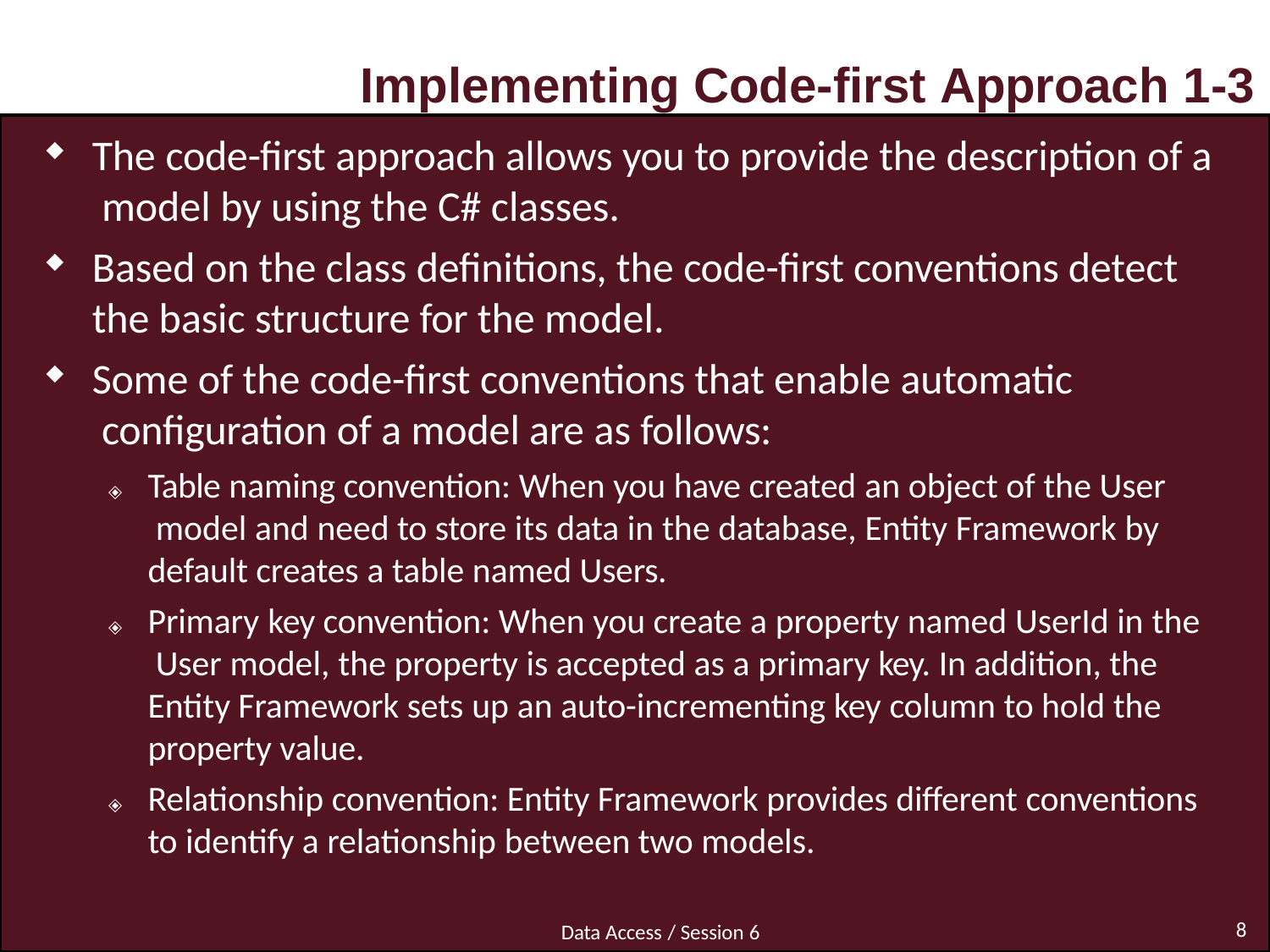

# Implementing Code-first Approach 1-3
The code-first approach allows you to provide the description of a  model by using the C# classes.
Based on the class definitions, the code-first conventions detect  the basic structure for the model.
Some of the code-first conventions that enable automatic  configuration of a model are as follows:
🞛	Table naming convention: When you have created an object of the User  model and need to store its data in the database, Entity Framework by  default creates a table named Users.
🞛	Primary key convention: When you create a property named UserId in the  User model, the property is accepted as a primary key. In addition, the  Entity Framework sets up an auto-incrementing key column to hold the  property value.
🞛	Relationship convention: Entity Framework provides different conventions  to identify a relationship between two models.
8
Data Access / Session 6